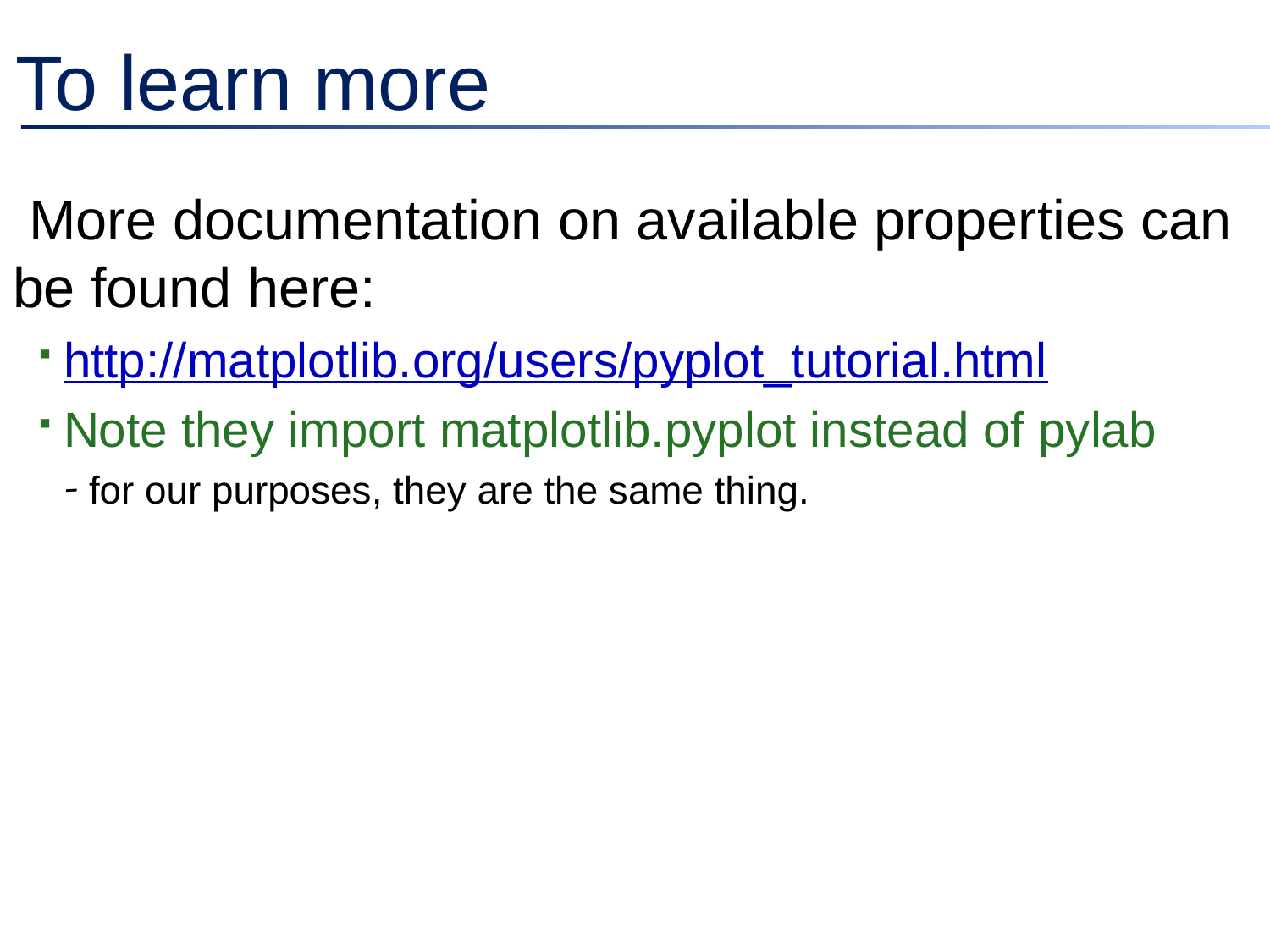

# To learn more
More documentation on available properties can be found here:
http://matplotlib.org/users/pyplot_tutorial.html
Note they import matplotlib.pyplot instead of pylab
for our purposes, they are the same thing.